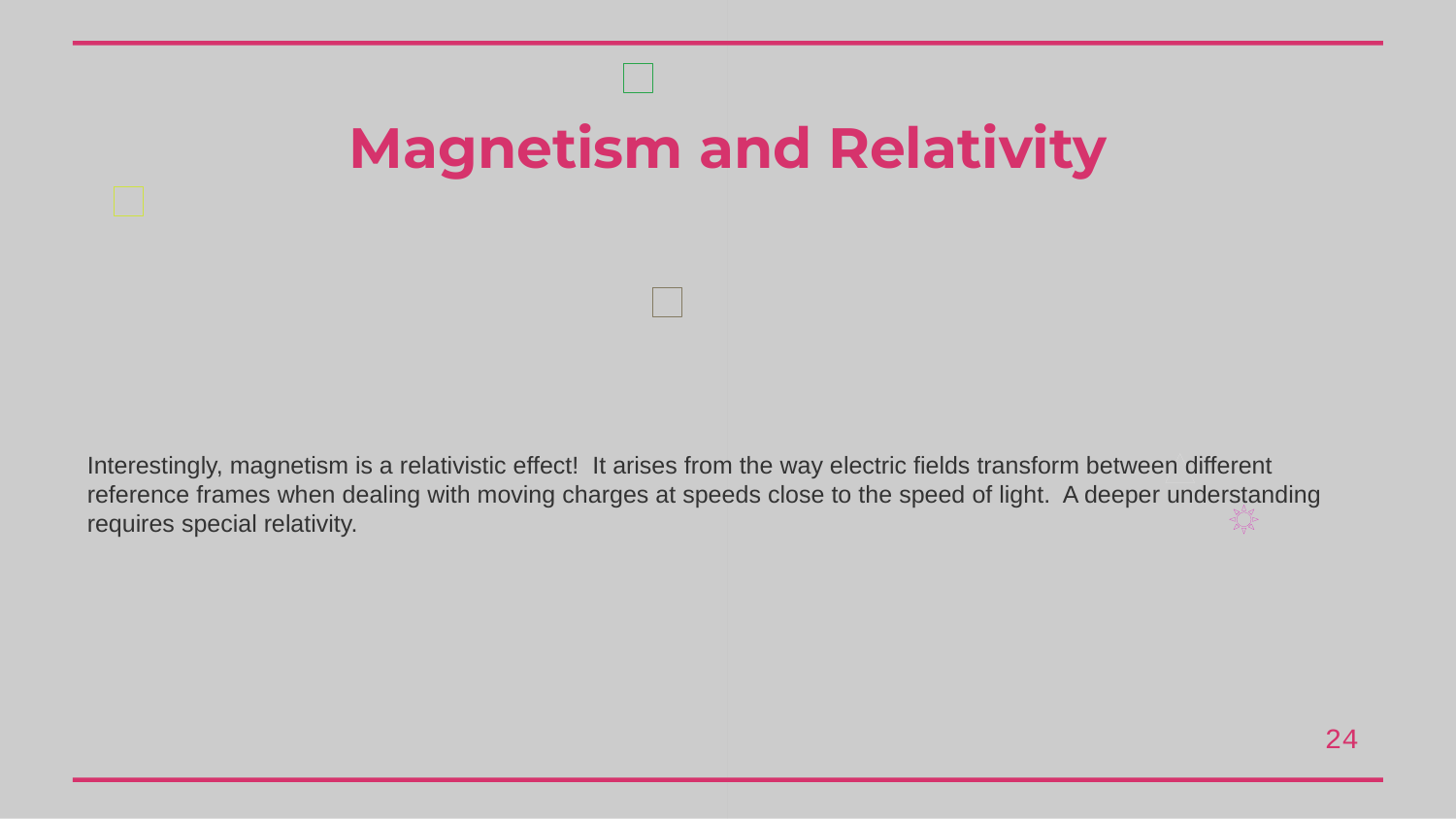

Magnetism and Relativity

Interestingly, magnetism is a relativistic effect!  It arises from the way electric fields transform between different reference frames when dealing with moving charges at speeds close to the speed of light.  A deeper understanding requires special relativity.

24